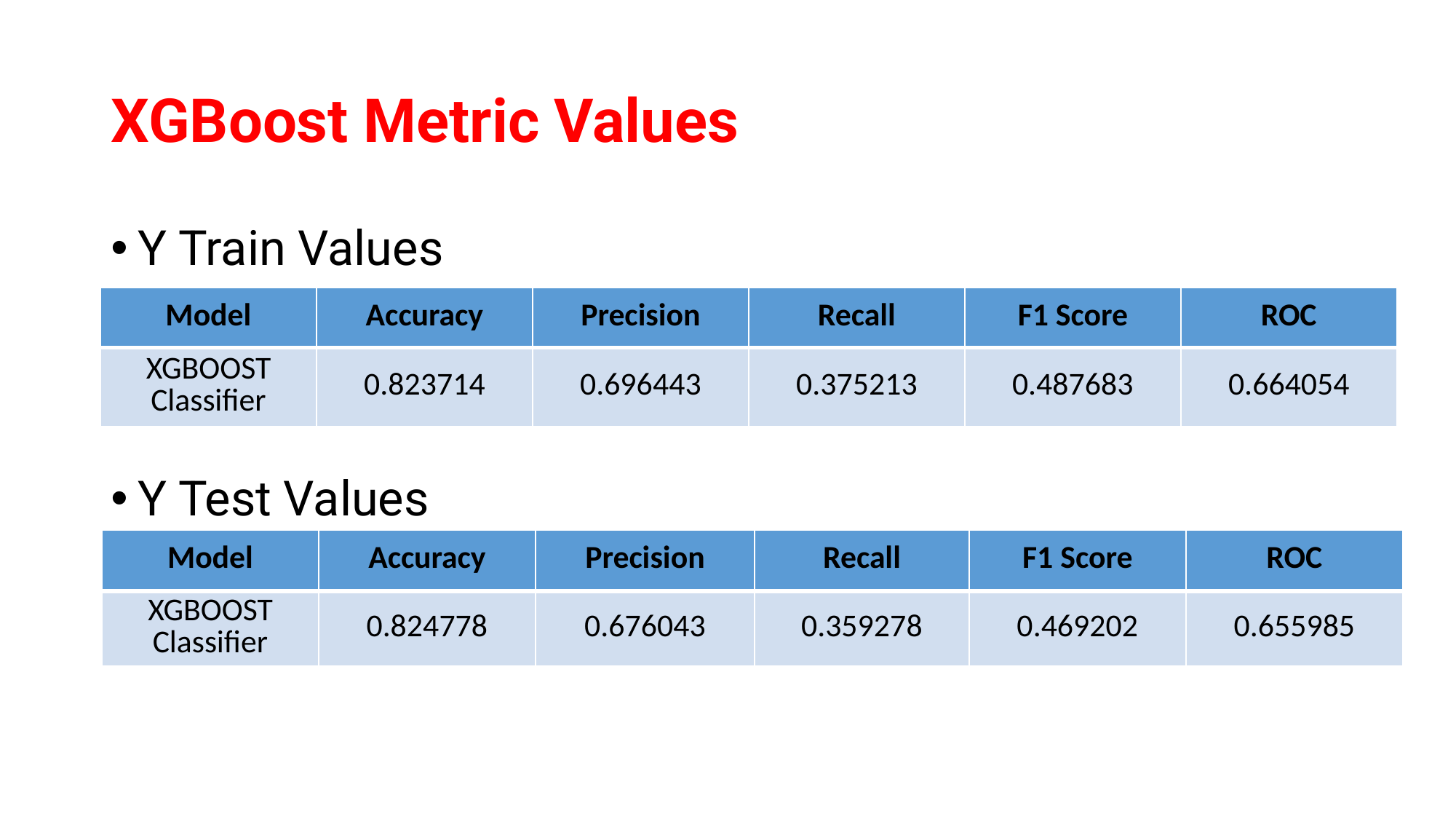

# XGBoost Metric Values
Y Train Values

Y Test Values

| Model | Accuracy | Precision | Recall | F1 Score | ROC |
| --- | --- | --- | --- | --- | --- |
| XGBOOST Classifier | 0.823714 | 0.696443 | 0.375213 | 0.487683 | 0.664054 |
| Model | Accuracy | Precision | Recall | F1 Score | ROC |
| --- | --- | --- | --- | --- | --- |
| XGBOOST Classifier | 0.824778 | 0.676043 | 0.359278 | 0.469202 | 0.655985 |